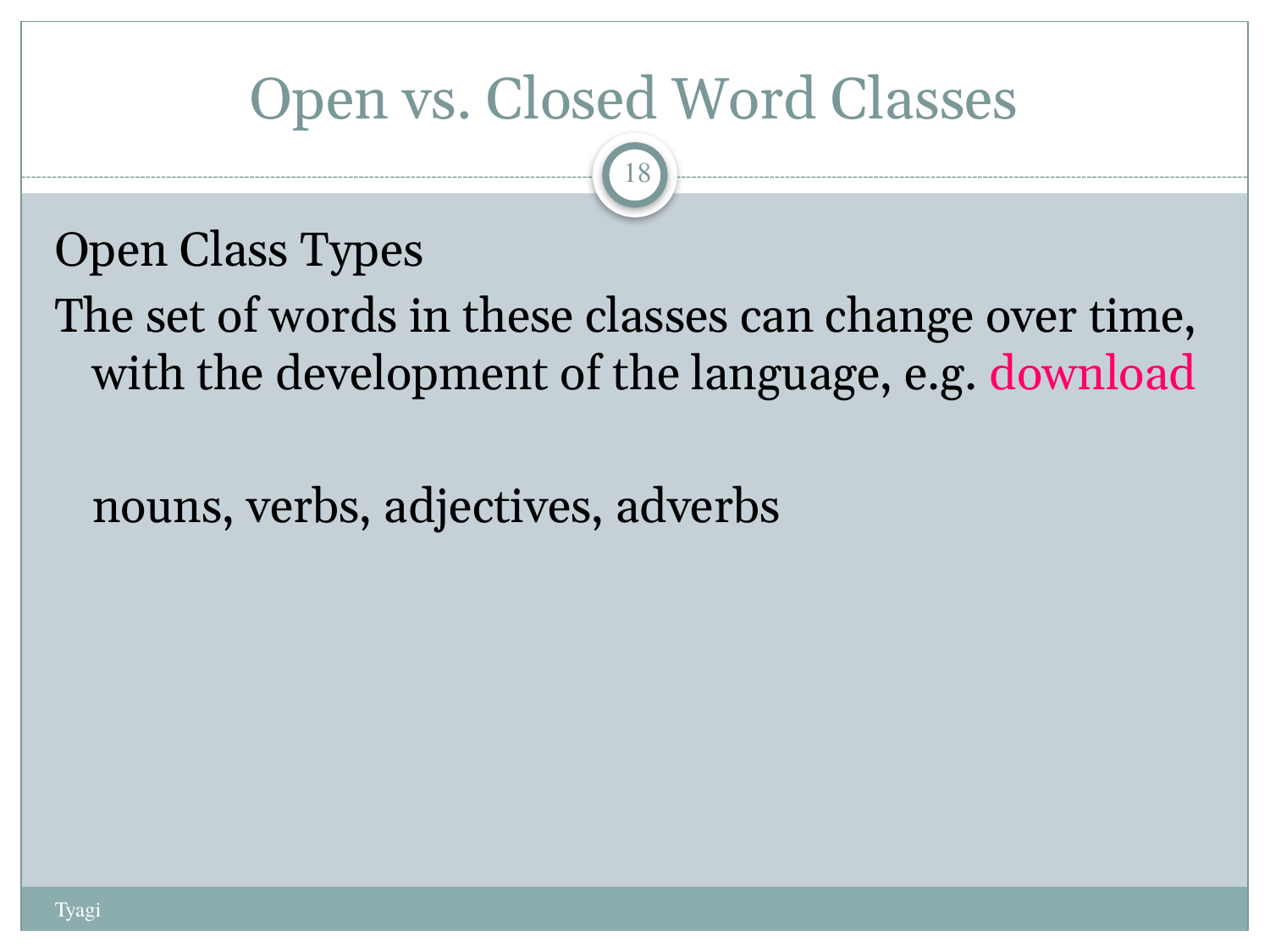

# Open vs. Closed Word Classes
18
Open Class Types
The set of words in these classes can change over time, with the development of the language, e.g. download

	nouns, verbs, adjectives, adverbs

Tyagi